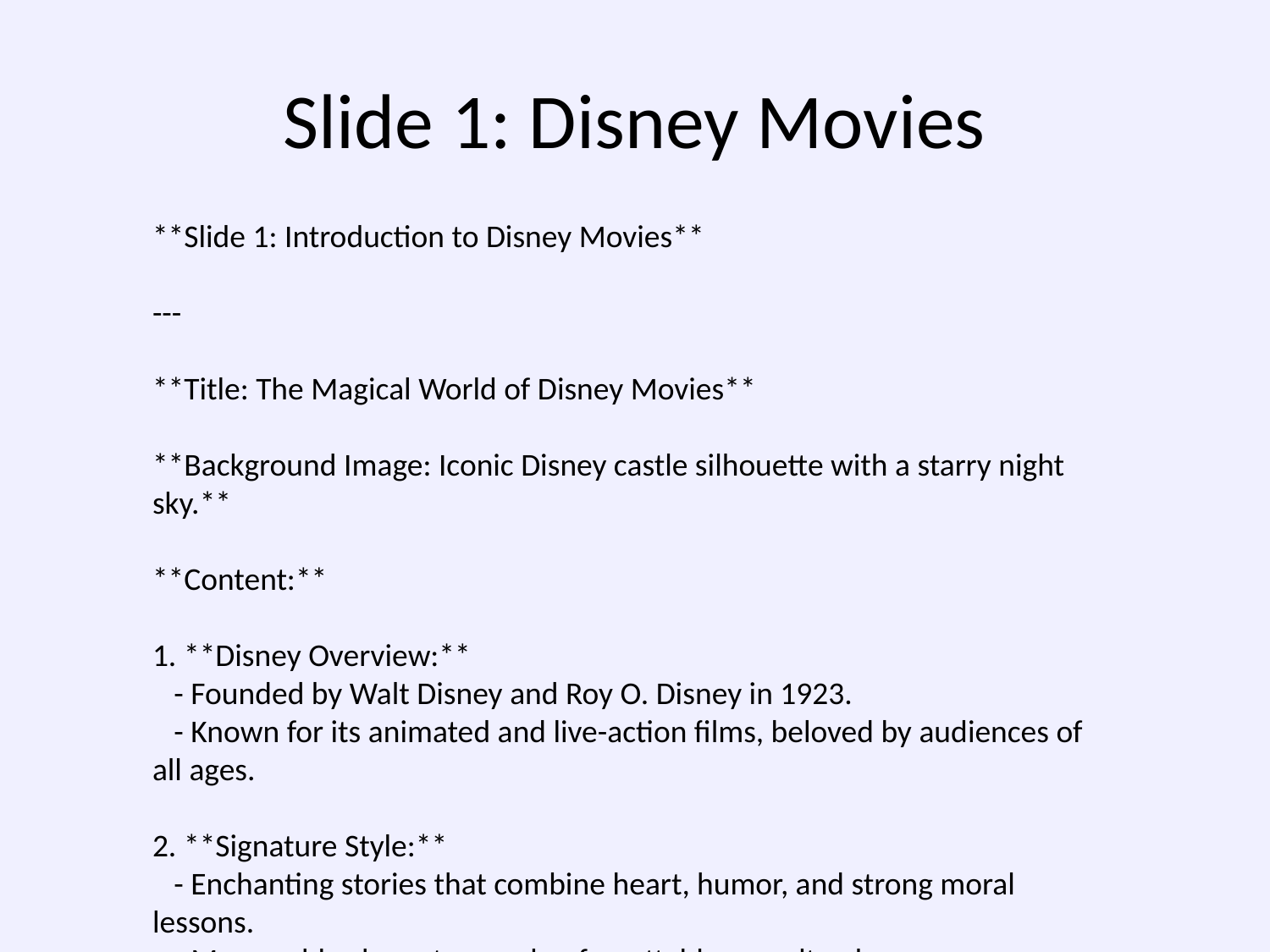

# Slide 1: Disney Movies
**Slide 1: Introduction to Disney Movies**

---

**Title: The Magical World of Disney Movies**

**Background Image: Iconic Disney castle silhouette with a starry night sky.**

**Content:**

1. **Disney Overview:**
   - Founded by Walt Disney and Roy O. Disney in 1923.
   - Known for its animated and live-action films, beloved by audiences of all ages.

2. **Signature Style:**
   - Enchanting stories that combine heart, humor, and strong moral lessons.
   - Memorable characters and unforgettable soundtracks.

3. **Impact:**
   - Cultural phenomena that have shaped childhoods and popular culture worldwide.
   - Innovations in animation technology and storytelling.

4. **Notable Achievements:**
   - Academy Awards, including honors for best-animated feature films.
   - Timeless classics and modern-day hits.

5. **Key Themes:**
   - Adventure, love, friendship, overcoming adversity, and the triumph of good over evil.

**Footer:**
- © Your Presentation - "Where Imagination Lives"

---

**Note:** Adjust design elements, such as fonts and colors, to align with your overall presentation theme.